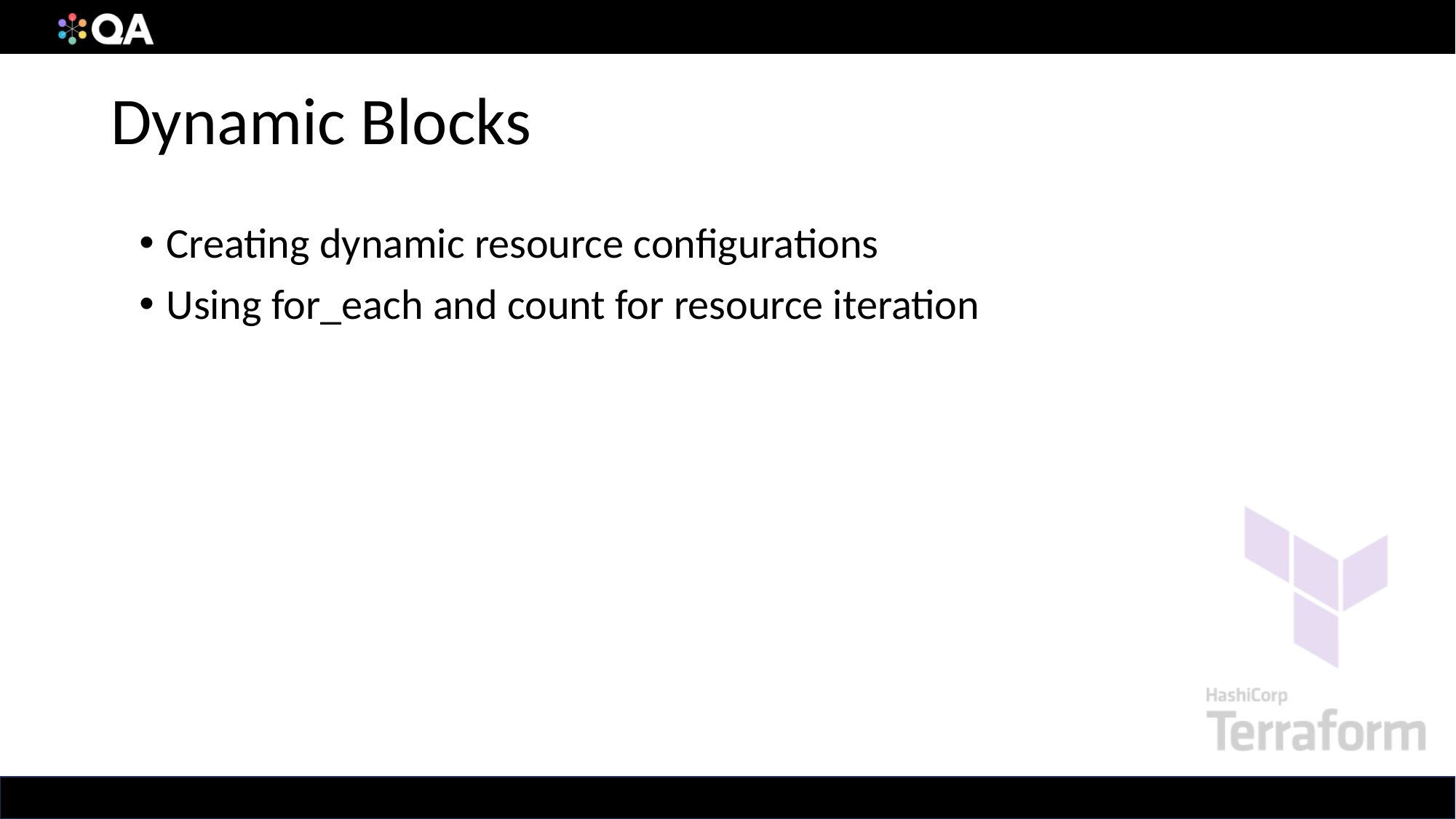

# Dynamic Blocks
Creating dynamic resource configurations
Using for_each and count for resource iteration